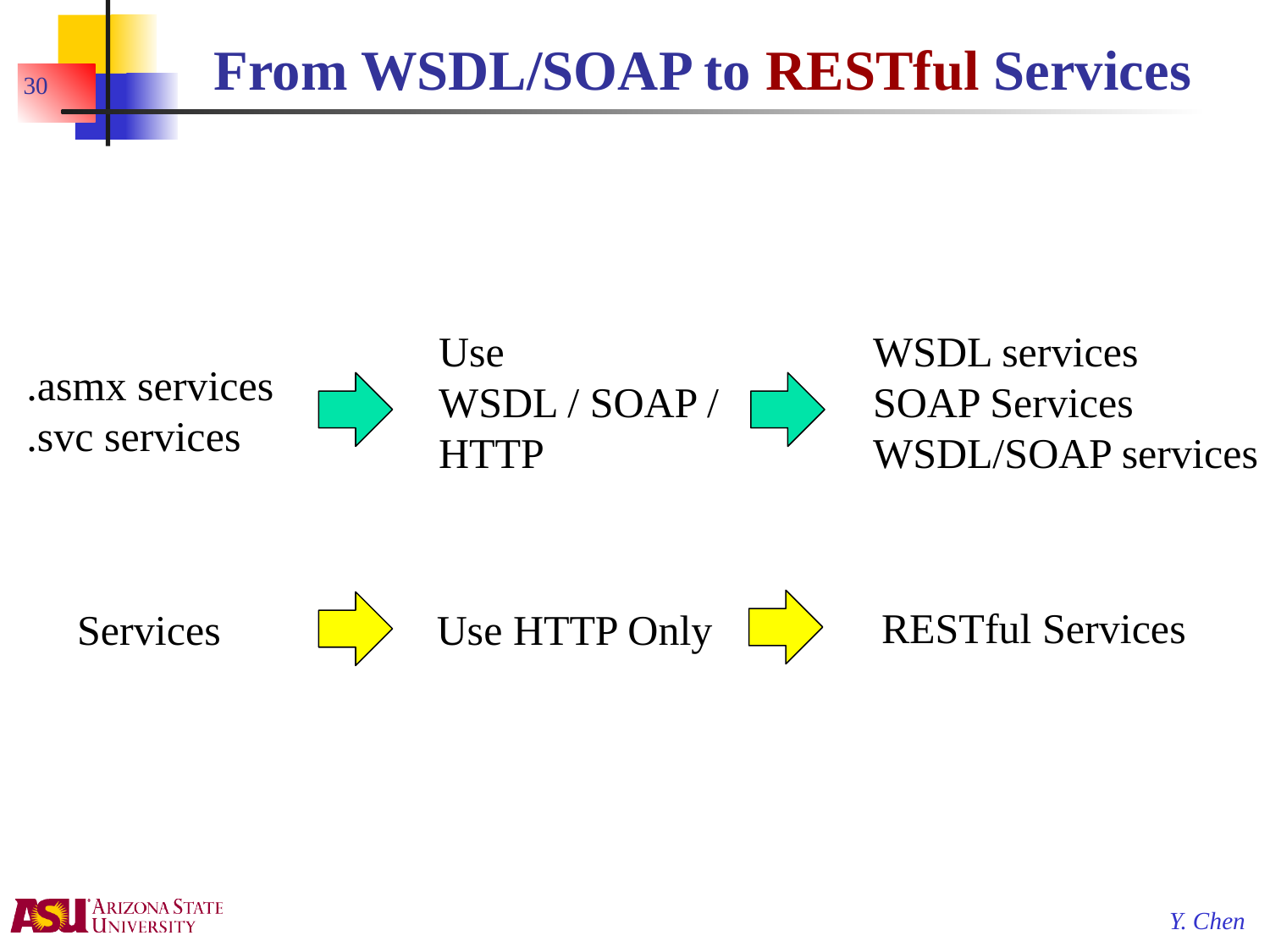

# From WSDL/SOAP to RESTful Services
30
Use
WSDL / SOAP / HTTP
WSDL services
SOAP Services
WSDL/SOAP services
.asmx services
.svc services

RESTful Services
Services
Use HTTP Only